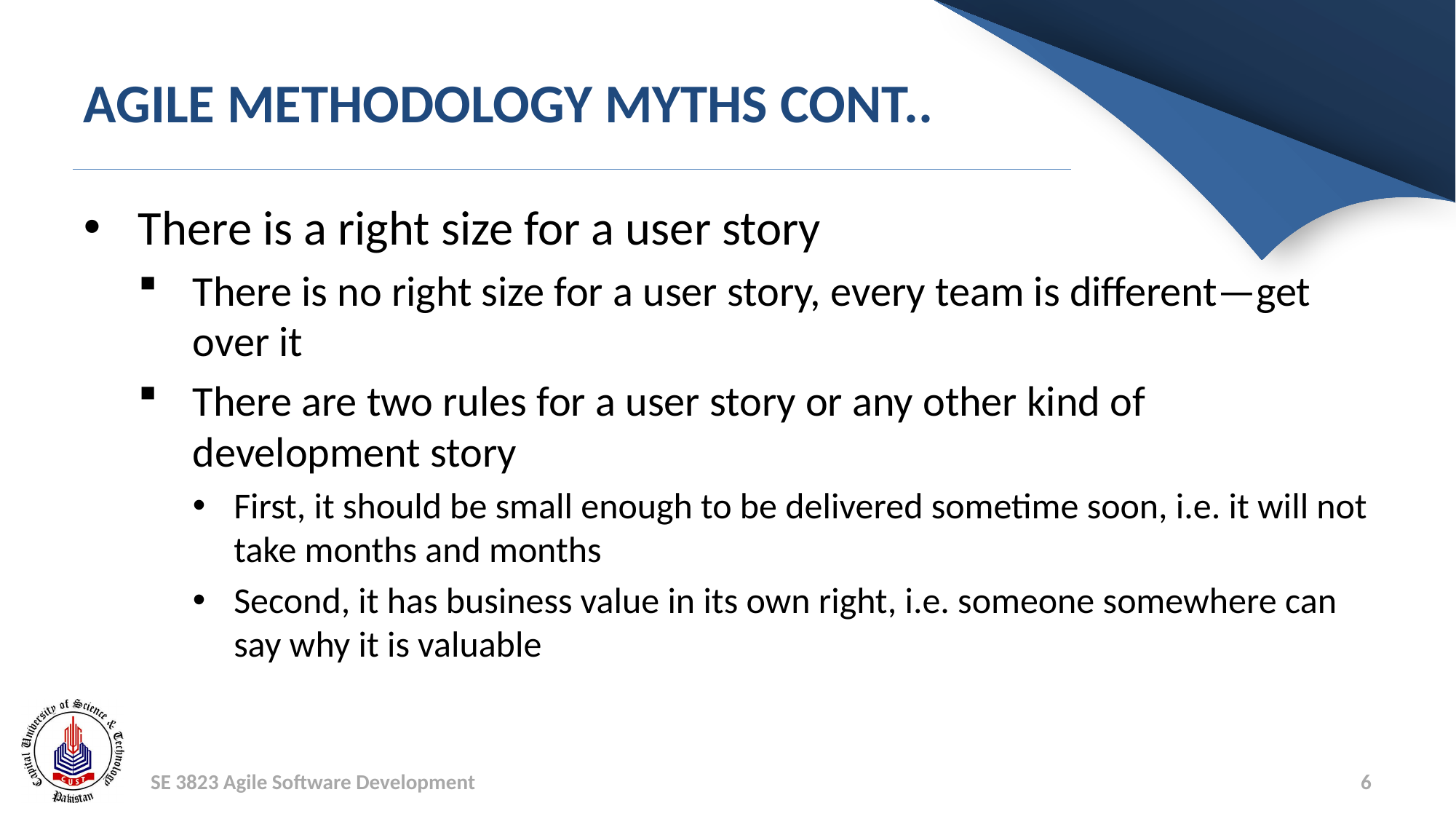

# Agile Methodology Myths Cont..
There is a right size for a user story
There is no right size for a user story, every team is different—get over it
There are two rules for a user story or any other kind of development story
First, it should be small enough to be delivered sometime soon, i.e. it will not take months and months
Second, it has business value in its own right, i.e. someone somewhere can say why it is valuable
SE 3823 Agile Software Development
6